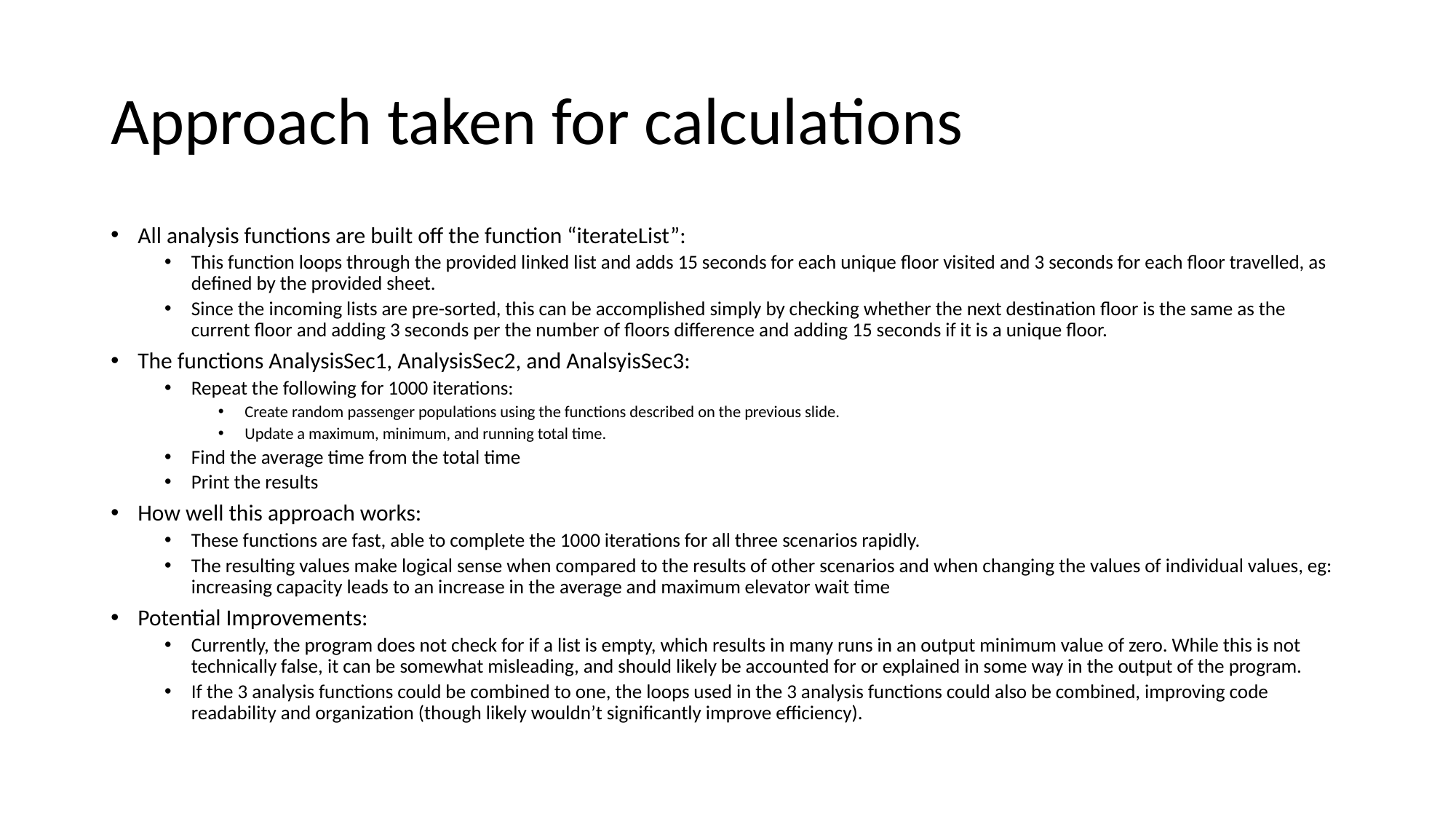

# Approach taken for calculations
All analysis functions are built off the function “iterateList”:
This function loops through the provided linked list and adds 15 seconds for each unique floor visited and 3 seconds for each floor travelled, as defined by the provided sheet.
Since the incoming lists are pre-sorted, this can be accomplished simply by checking whether the next destination floor is the same as the current floor and adding 3 seconds per the number of floors difference and adding 15 seconds if it is a unique floor.
The functions AnalysisSec1, AnalysisSec2, and AnalsyisSec3:
Repeat the following for 1000 iterations:
Create random passenger populations using the functions described on the previous slide.
Update a maximum, minimum, and running total time.
Find the average time from the total time
Print the results
How well this approach works:
These functions are fast, able to complete the 1000 iterations for all three scenarios rapidly.
The resulting values make logical sense when compared to the results of other scenarios and when changing the values of individual values, eg: increasing capacity leads to an increase in the average and maximum elevator wait time
Potential Improvements:
Currently, the program does not check for if a list is empty, which results in many runs in an output minimum value of zero. While this is not technically false, it can be somewhat misleading, and should likely be accounted for or explained in some way in the output of the program.
If the 3 analysis functions could be combined to one, the loops used in the 3 analysis functions could also be combined, improving code readability and organization (though likely wouldn’t significantly improve efficiency).